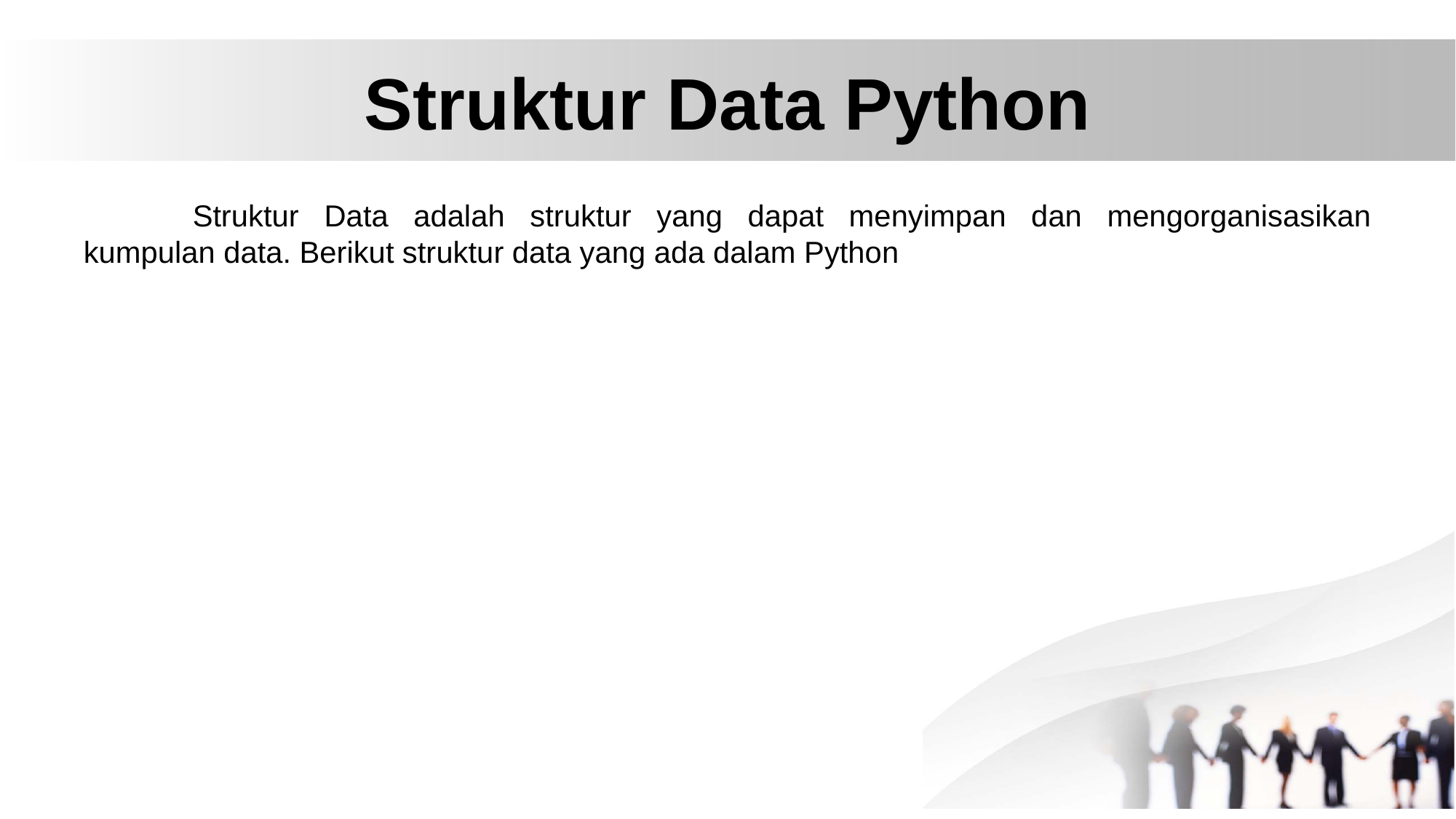

# Struktur Data Python
	Struktur Data adalah struktur yang dapat menyimpan dan mengorganisasikan kumpulan data. Berikut struktur data yang ada dalam Python